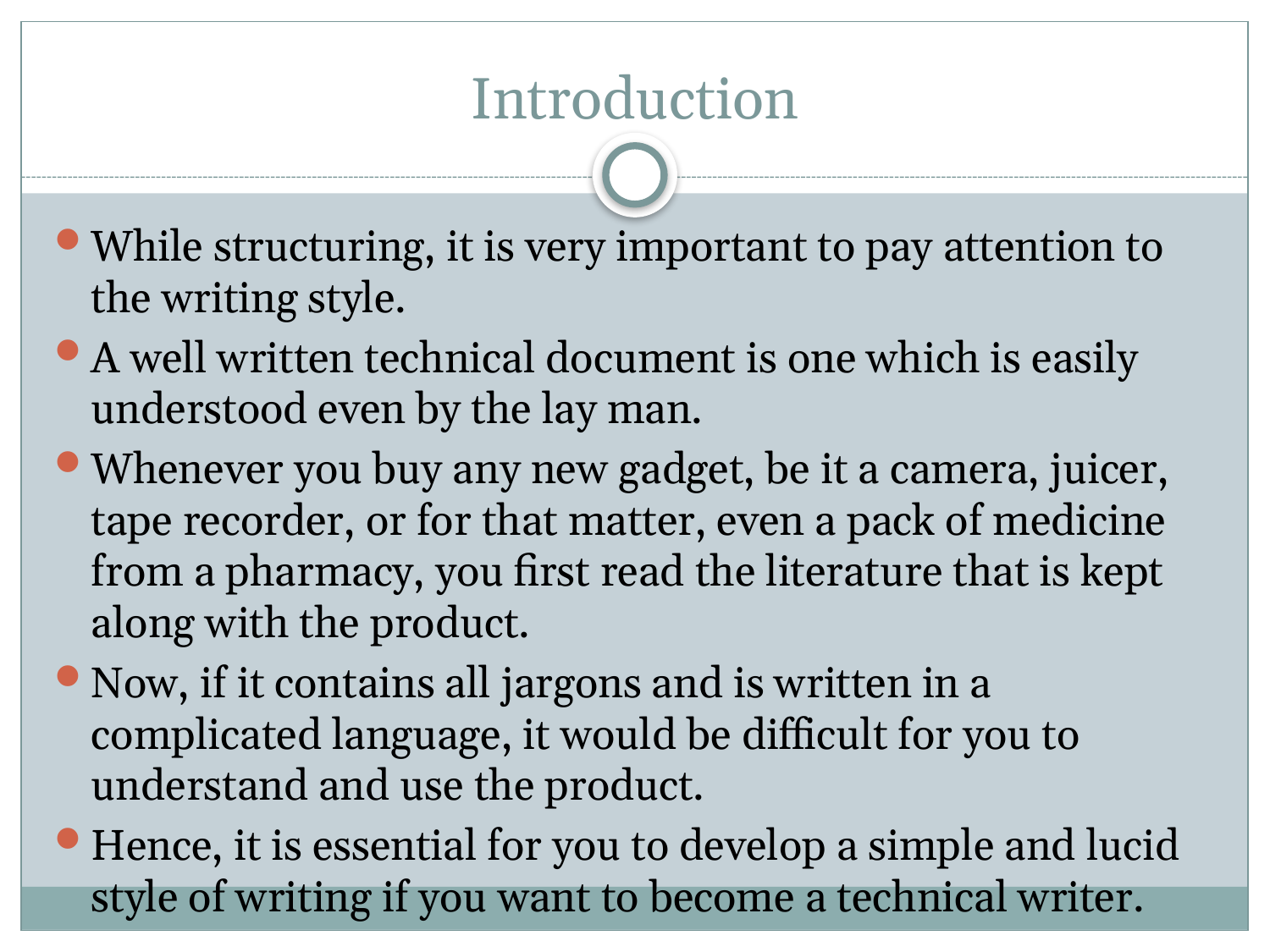

# Introduction
While structuring, it is very important to pay attention to the writing style.
A well written technical document is one which is easily understood even by the lay man.
Whenever you buy any new gadget, be it a camera, juicer, tape recorder, or for that matter, even a pack of medicine from a pharmacy, you first read the literature that is kept along with the product.
Now, if it contains all jargons and is written in a complicated language, it would be difficult for you to understand and use the product.
Hence, it is essential for you to develop a simple and lucid style of writing if you want to become a technical writer.